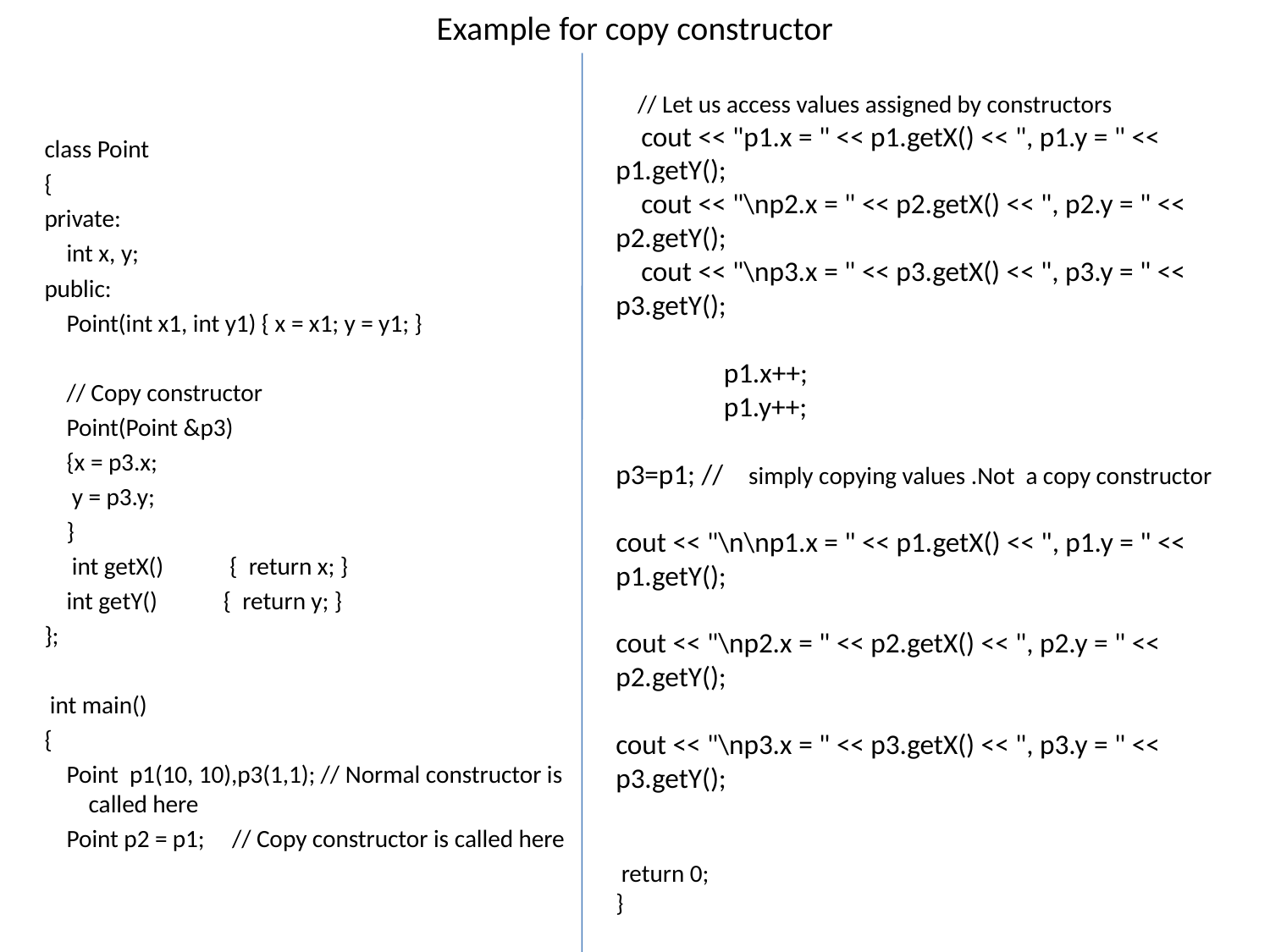

# Example for copy constructor

    // Let us access values assigned by constructors
    cout << "p1.x = " << p1.getX() << ", p1.y = " << p1.getY();
    cout << "\np2.x = " << p2.getX() << ", p2.y = " << p2.getY();
    cout << "\np3.x = " << p3.getX() << ", p3.y = " << p3.getY();

                 p1.x++;
                 p1.y++;

p3=p1; //    simply copying values .Not  a copy constructor

cout << "\n\np1.x = " << p1.getX() << ", p1.y = " << p1.getY();

cout << "\np2.x = " << p2.getX() << ", p2.y = " << p2.getY();

cout << "\np3.x = " << p3.getX() << ", p3.y = " << p3.getY();

 return 0;
}
class Point
{
private:
    int x, y;
public:
    Point(int x1, int y1) { x = x1; y = y1; }

    // Copy constructor
    Point(Point &p3)
    {x = p3.x;
     y = p3.y;
    }
     int getX()            {  return x; }
    int getY()            {  return y; }
};

 int main()
{
    Point  p1(10, 10),p3(1,1); // Normal constructor is called here
    Point p2 = p1;     // Copy constructor is called here